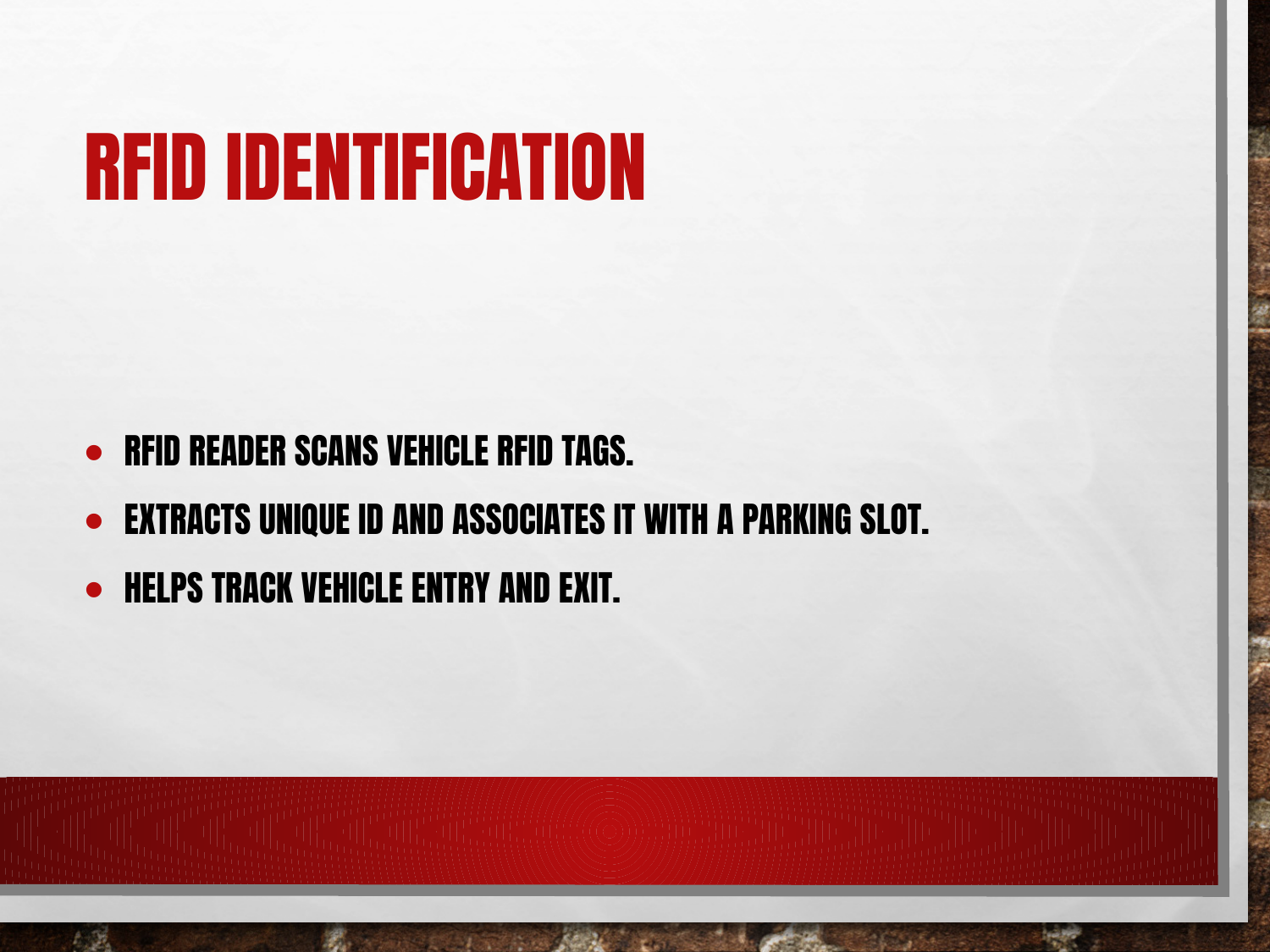

# RFID Identification
 RFID reader scans vehicle RFID tags.
 Extracts unique ID and associates it with a parking slot.
 Helps track vehicle entry and exit.